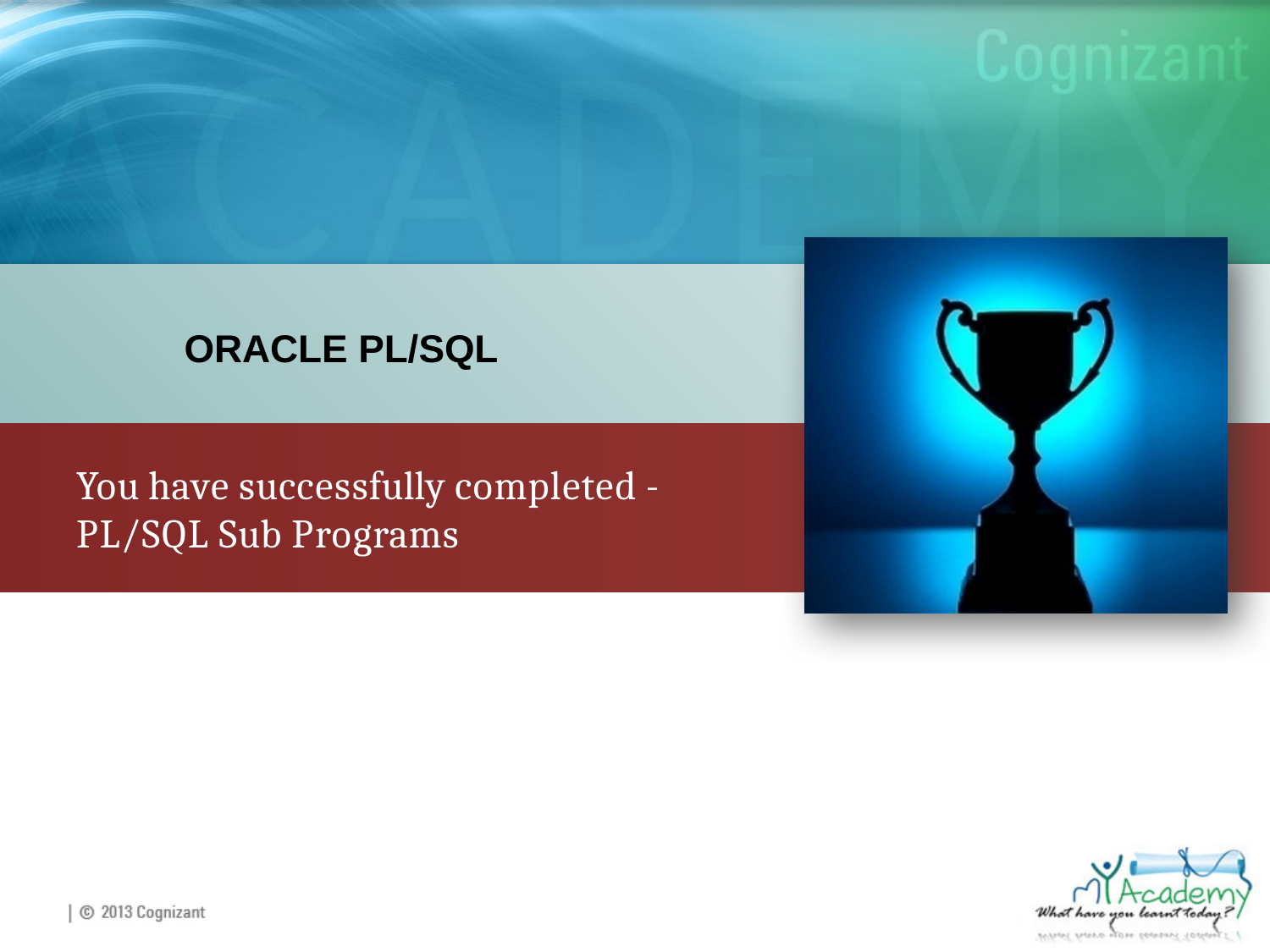

ORACLE PL/SQL
You have successfully completed -
PL/SQL Sub Programs